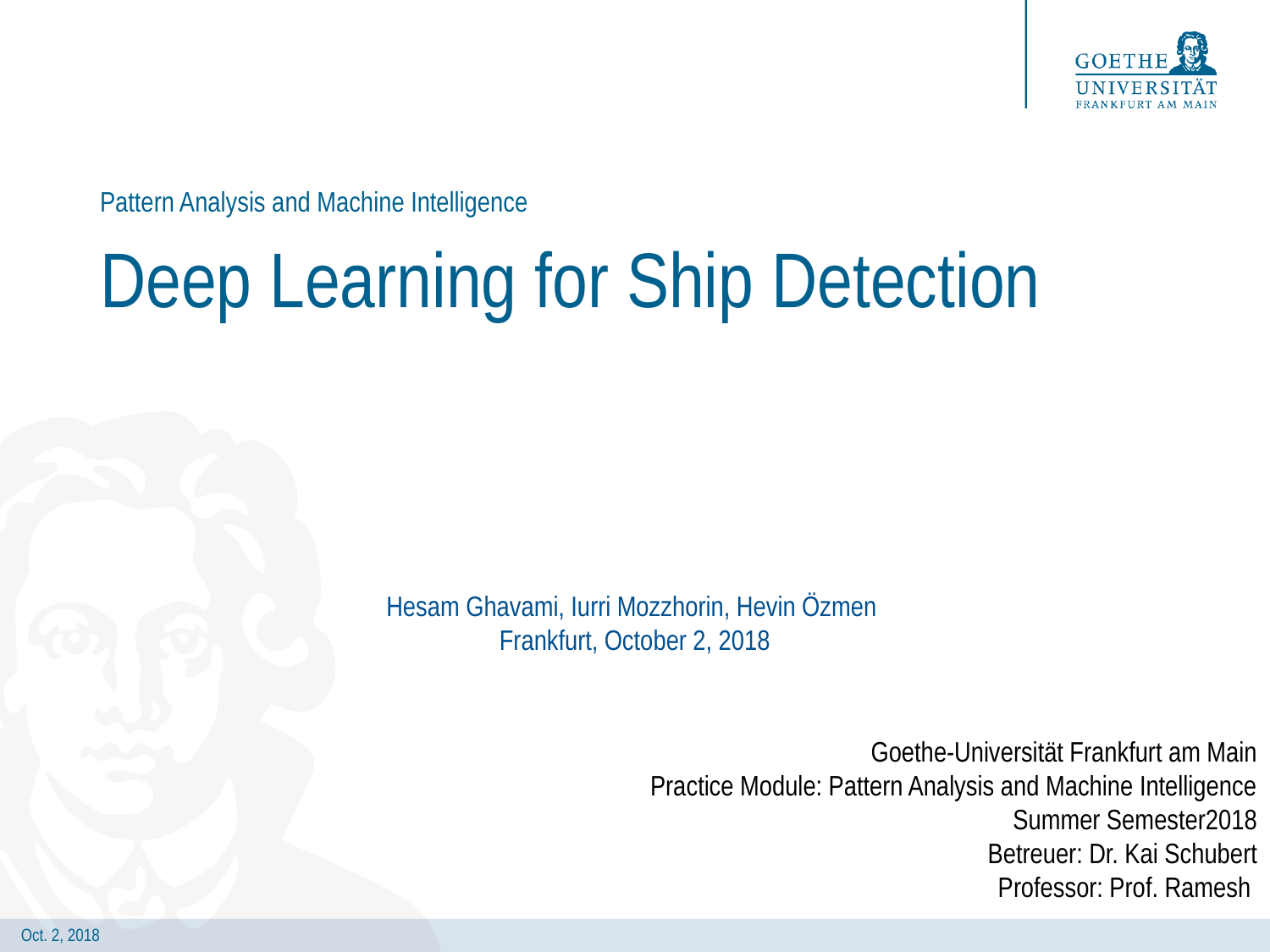

Pattern Analysis and Machine Intelligence
# Deep Learning for Ship Detection
Hesam Ghavami, Iurri Mozzhorin, Hevin Özmen
Frankfurt, October 2, 2018
Goethe-Universität Frankfurt am Main
Practice Module: Pattern Analysis and Machine Intelligence
Summer Semester2018
Betreuer: Dr. Kai Schubert
Professor: Prof. Ramesh